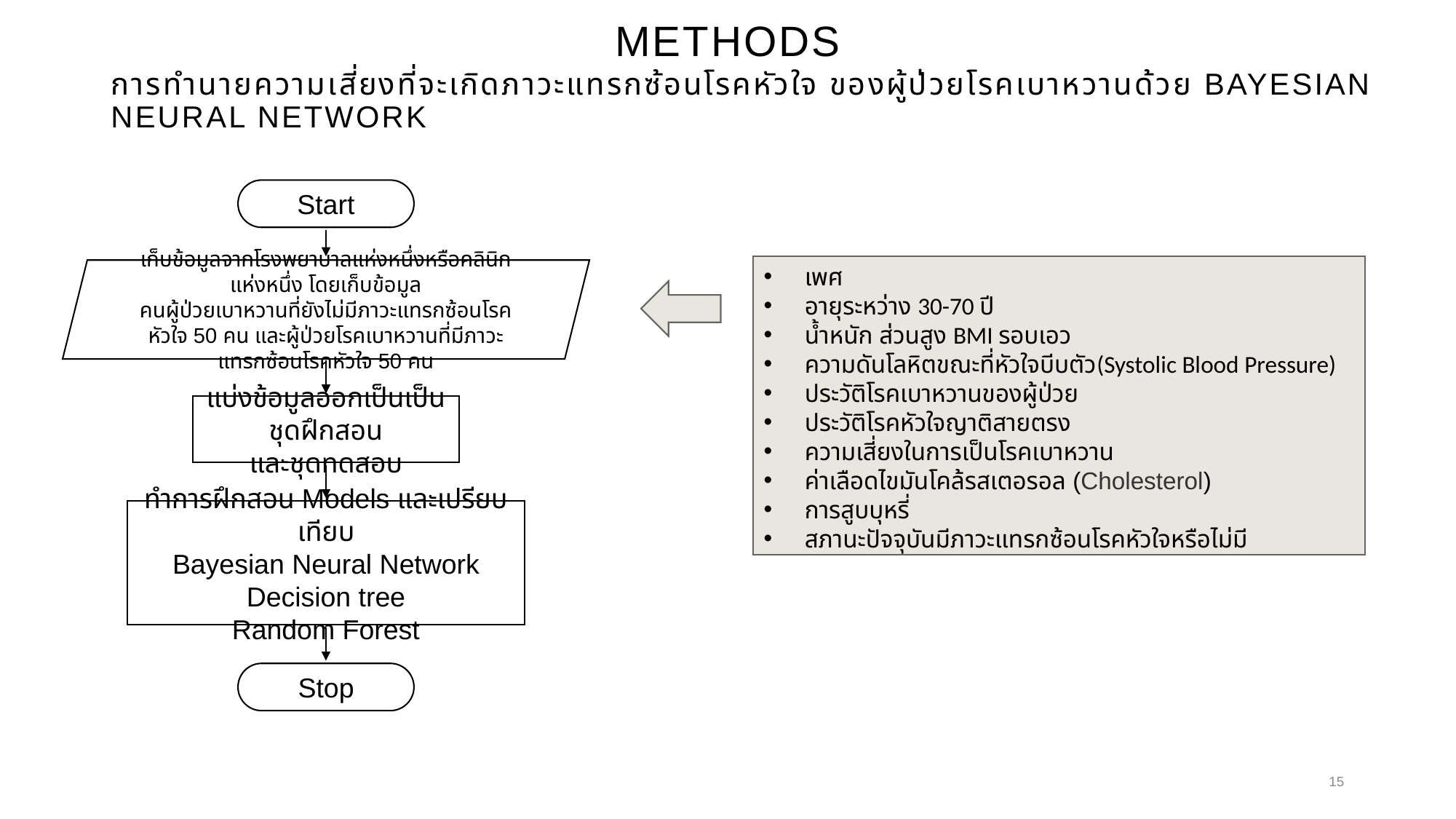

# Methods
การทำนายความเสี่ยงที่จะเกิดภาวะแทรกซ้อนโรคหัวใจ ของผู้ป่วยโรคเบาหวานด้วย Bayesian Neural Network
Start
เพศ
อายุระหว่าง 30-70 ปี
น้ำหนัก ส่วนสูง BMI รอบเอว
ความดันโลหิตขณะที่หัวใจบีบตัว(Systolic Blood Pressure)
ประวัติโรคเบาหวานของผู้ป่วย
ประวัติโรคหัวใจญาติสายตรง
ความเสี่ยงในการเป็นโรคเบาหวาน
ค่าเลือดไขมันโคล้รสเตอรอล (Cholesterol)
การสูบบุหรี่
สภานะปัจจุบันมีภาวะแทรกซ้อนโรคหัวใจหรือไม่มี
เก็บข้อมูลจากโรงพยาบาลแห่งหนึ่งหรือคลินิกแห่งหนึ่ง โดยเก็บข้อมูล
คนผู้ป่วยเบาหวานที่ยังไม่มีภาวะแทรกซ้อนโรคหัวใจ 50 คน และผู้ป่วยโรคเบาหวานที่มีภาวะแทรกซ้อนโรคหัวใจ 50 คน

แบ่งข้อมูลออกเป็นเป็นชุดฝึกสอน
และชุดทดสอบ
ทำการฝึกสอน Models และเปรียบเทียบ
Bayesian Neural Network
Decision tree
Random Forest
Stop
15